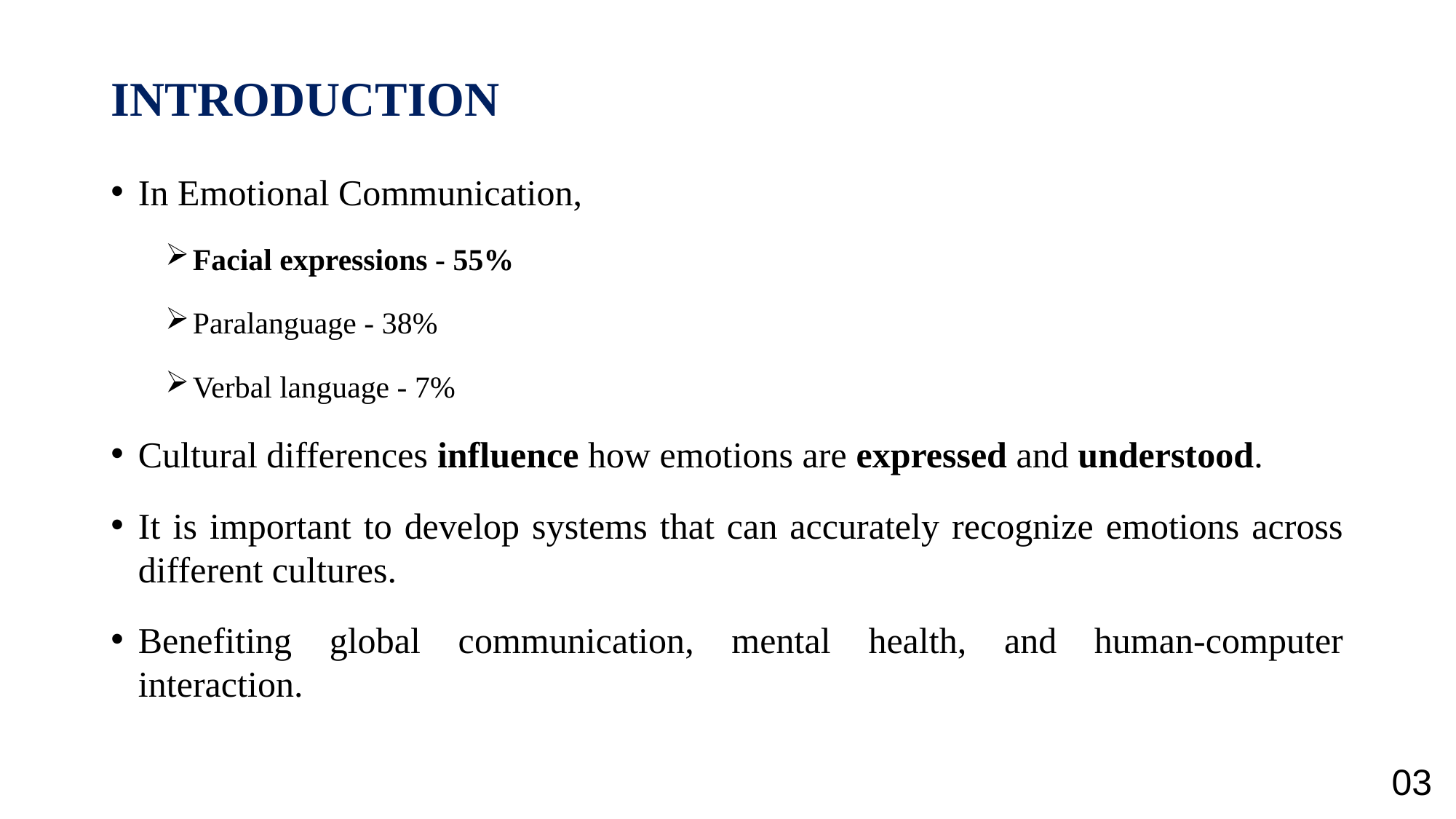

# INTRODUCTION
In Emotional Communication,
Facial expressions - 55%
Paralanguage - 38%
Verbal language - 7%
Cultural differences influence how emotions are expressed and understood.
It is important to develop systems that can accurately recognize emotions across different cultures.
Benefiting global communication, mental health, and human-computer interaction.

03